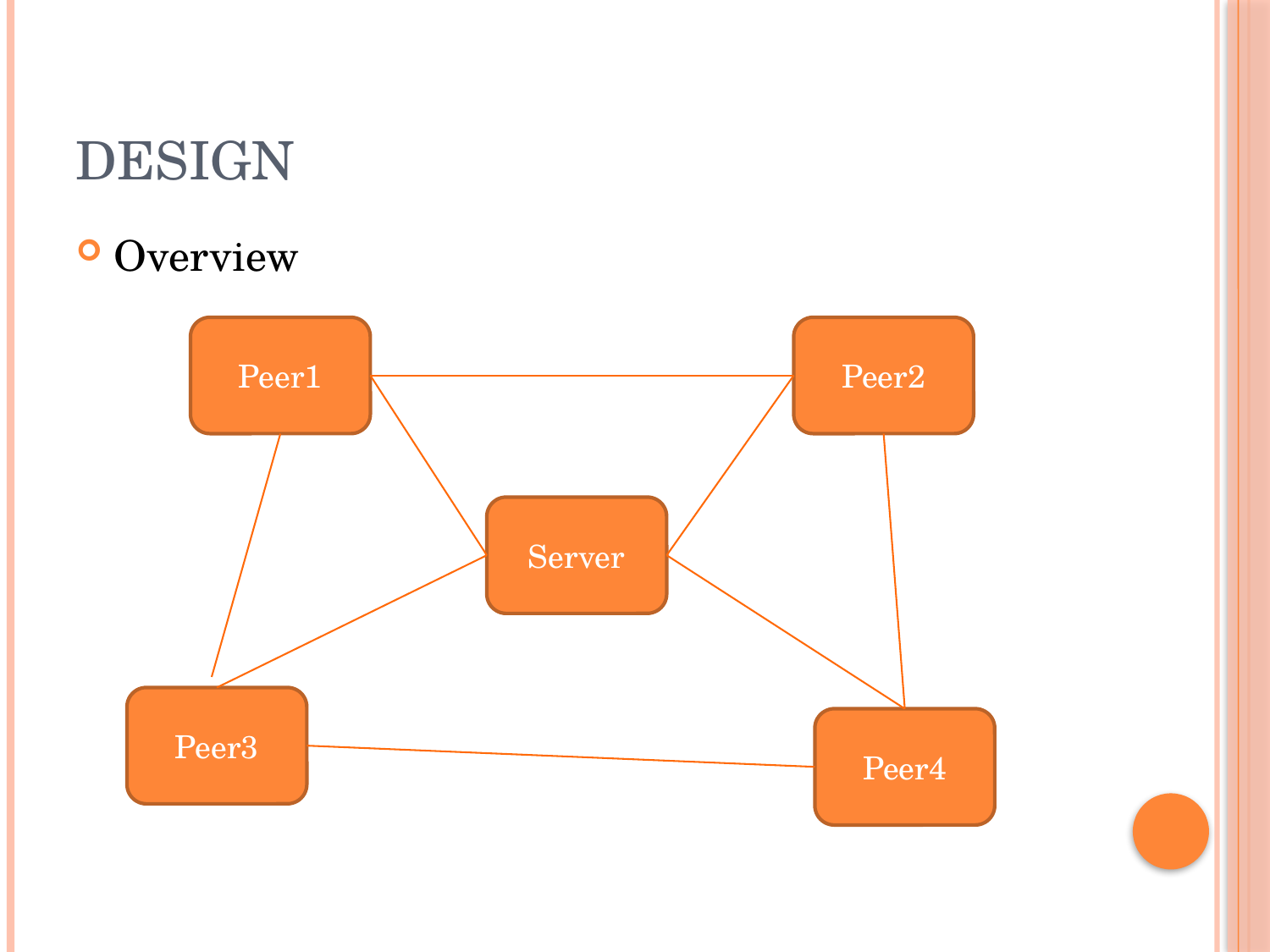

# Design
Overview
Peer1
Peer2
Server
Peer3
Peer4